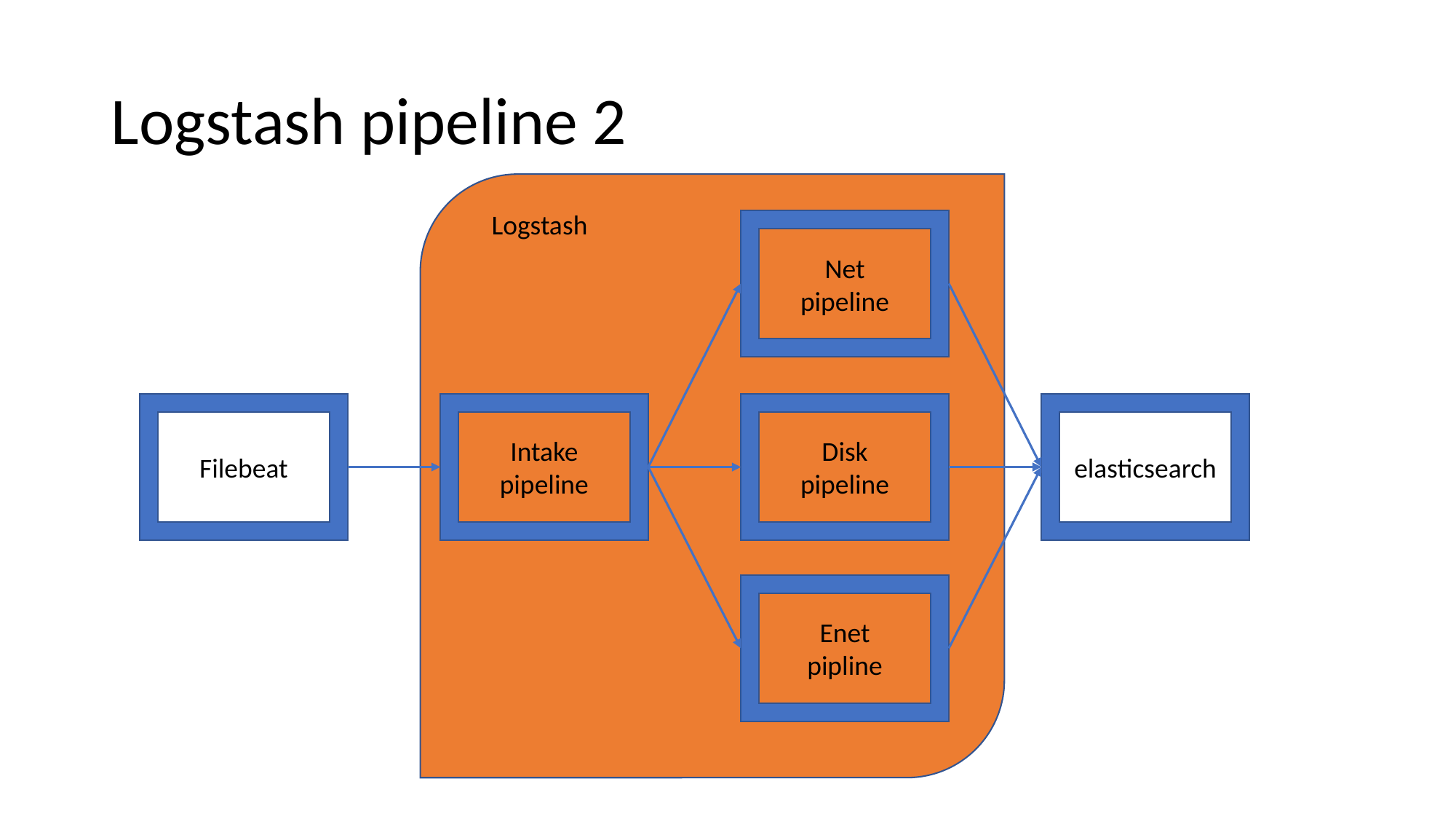

# Logstash pipeline 2

Logstash
Net
pipeline
Filebeat
Intake pipeline
Disk
pipeline
elasticsearch
Enet
pipline